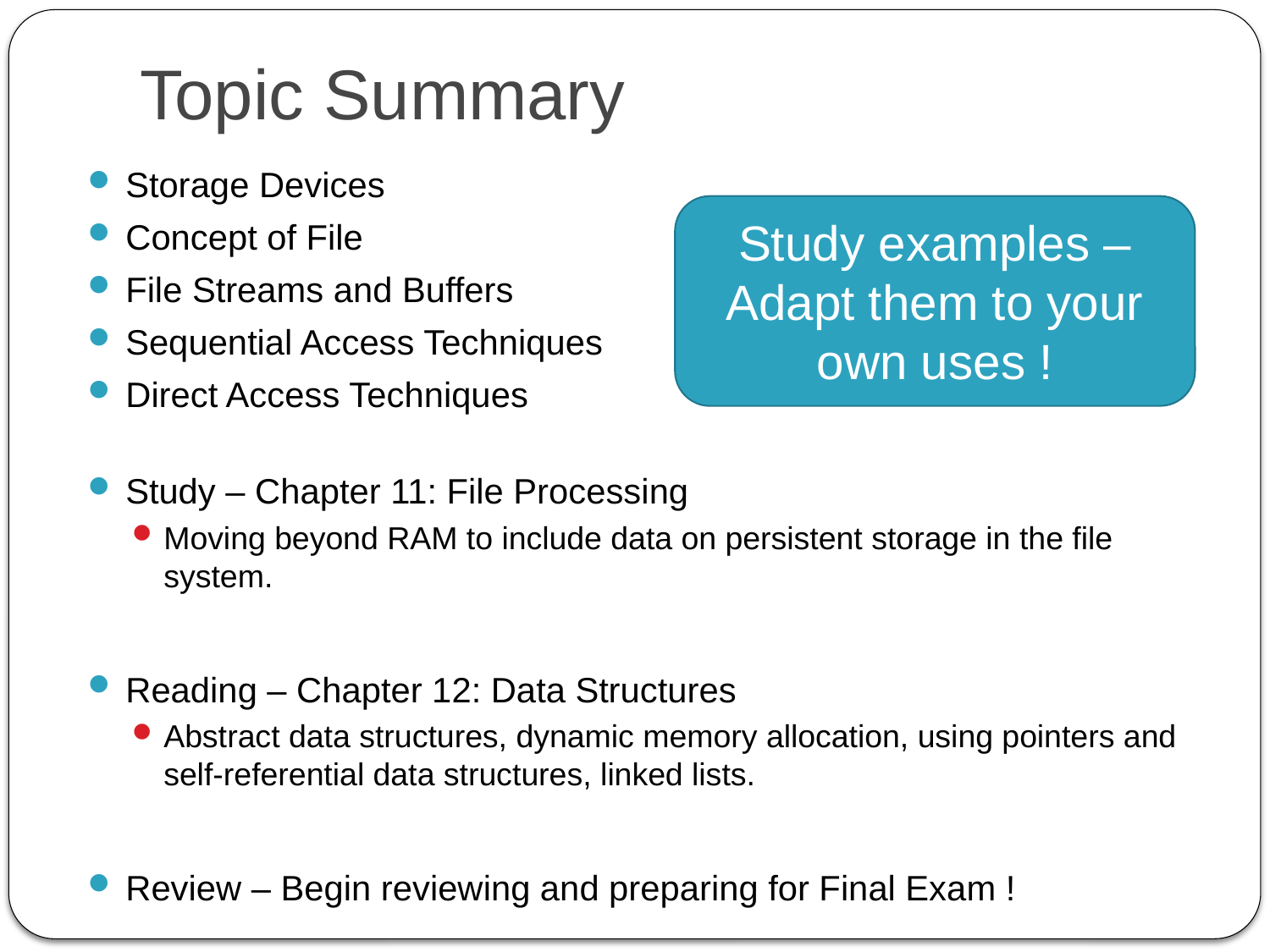

# Topic Summary
Storage Devices
Concept of File
File Streams and Buffers
Sequential Access Techniques
Direct Access Techniques

Study – Chapter 11: File Processing
Moving beyond RAM to include data on persistent storage in the file system.

Reading – Chapter 12: Data Structures
Abstract data structures, dynamic memory allocation, using pointers and self-referential data structures, linked lists.

Review – Begin reviewing and preparing for Final Exam !

Study examples – Adapt them to your own uses !